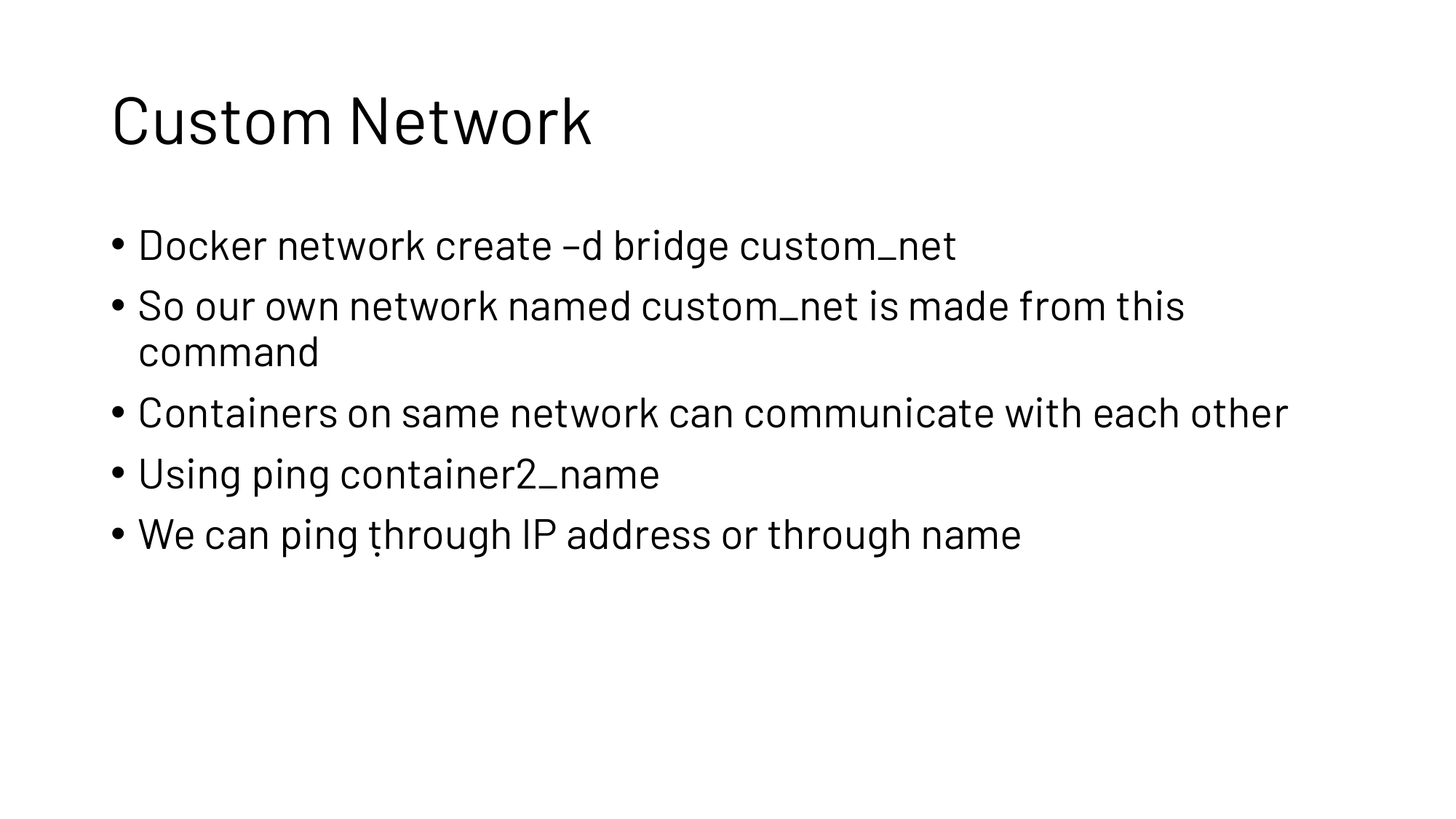

# Custom Network
Docker network create –d bridge custom_net
So our own network named custom_net is made from this command
Containers on same network can communicate with each other
Using ping container2_name
We can ping ṭhrough IP address or through name